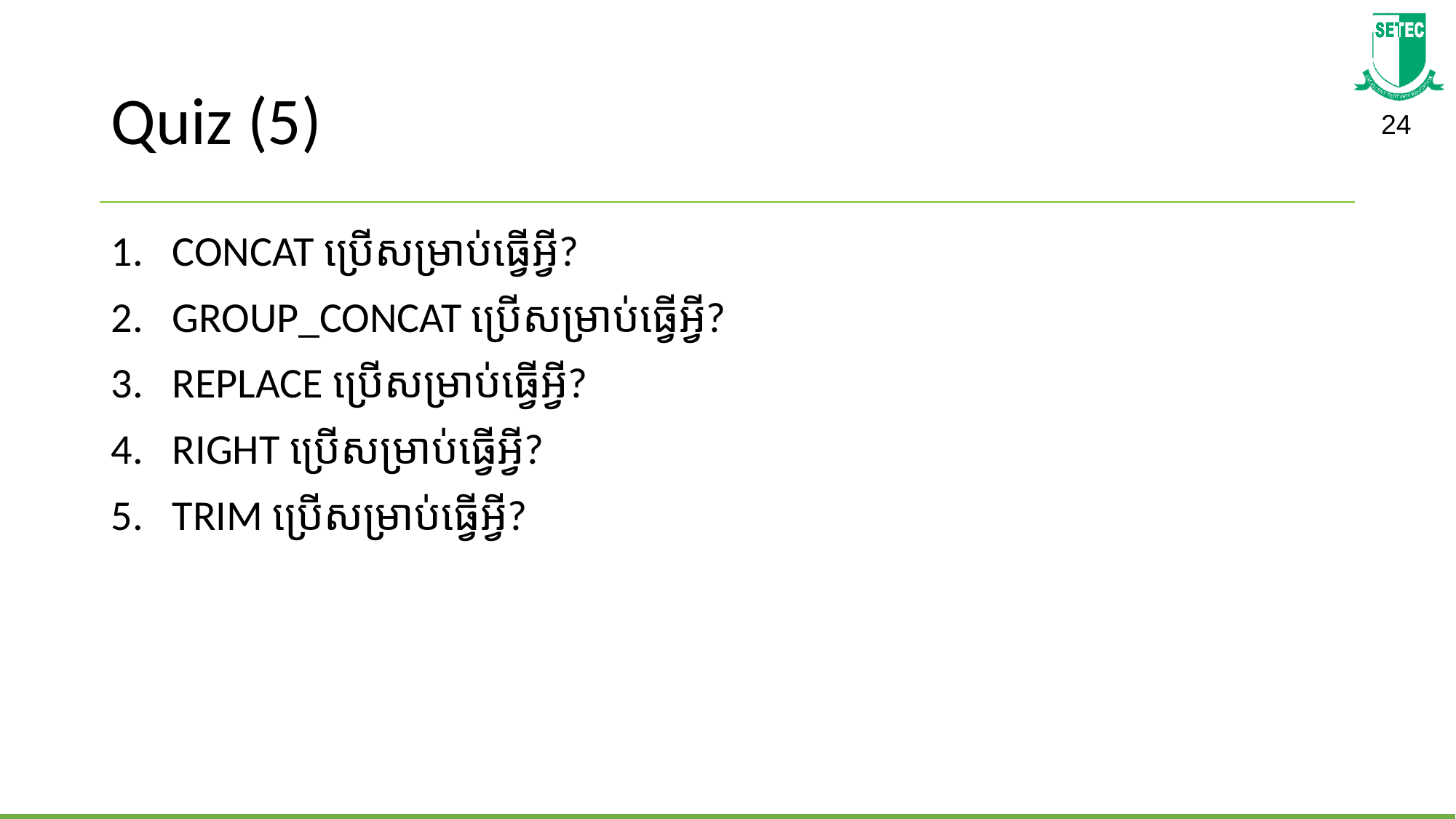

# Quiz (5)
CONCAT ប្រើសម្រាប់ធ្វើអ្វី?
GROUP_CONCAT ប្រើសម្រាប់ធ្វើអ្វី?
REPLACE ប្រើសម្រាប់ធ្វើអ្វី?
RIGHT ប្រើសម្រាប់ធ្វើអ្វី?
TRIM ប្រើសម្រាប់ធ្វើអ្វី?